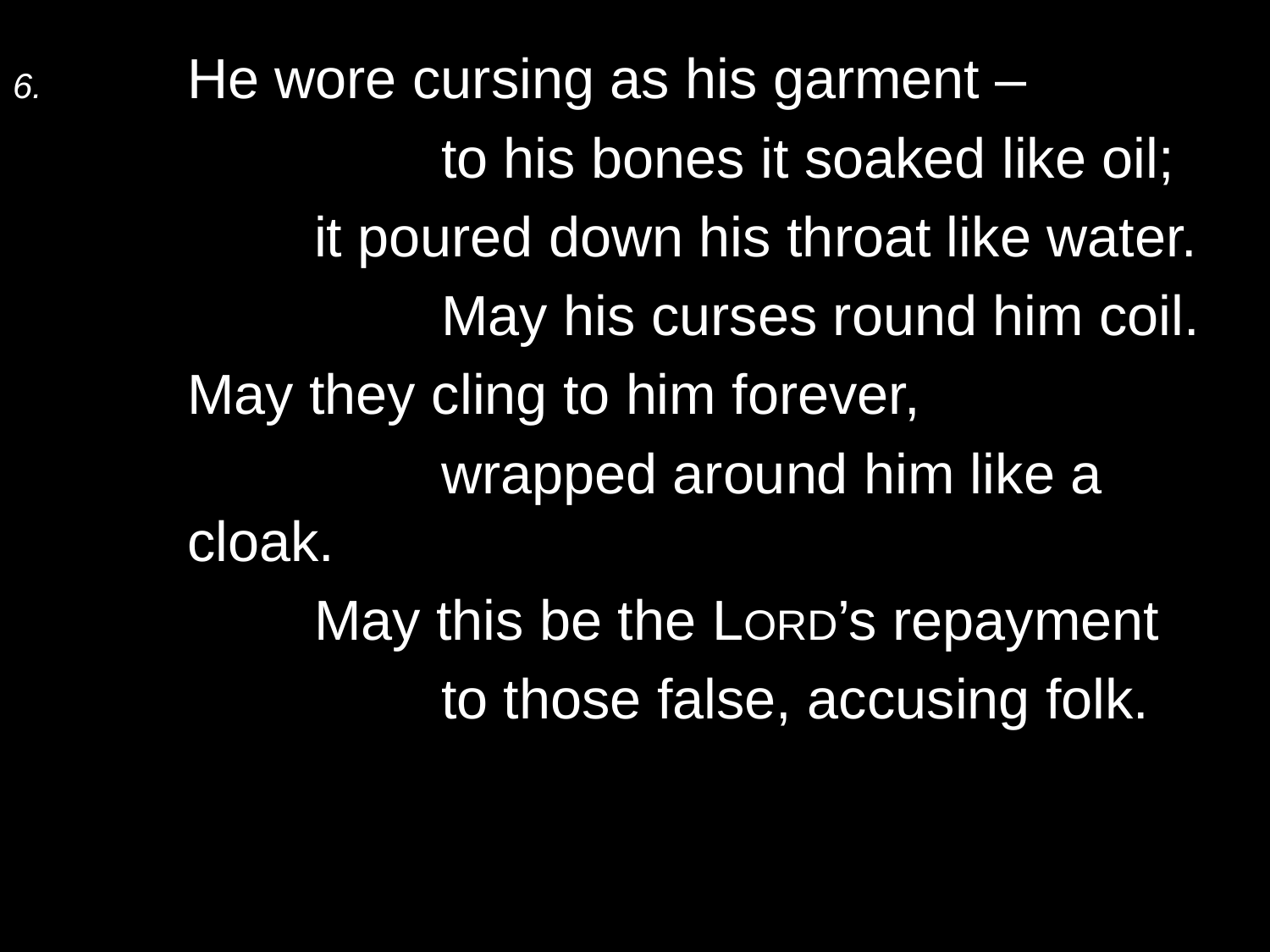

6.	He wore cursing as his garment –
			to his bones it soaked like oil;
		it poured down his throat like water.
			May his curses round him coil.
	May they cling to him forever,
			wrapped around him like a cloak.
		May this be the Lord’s repayment
			to those false, accusing folk.